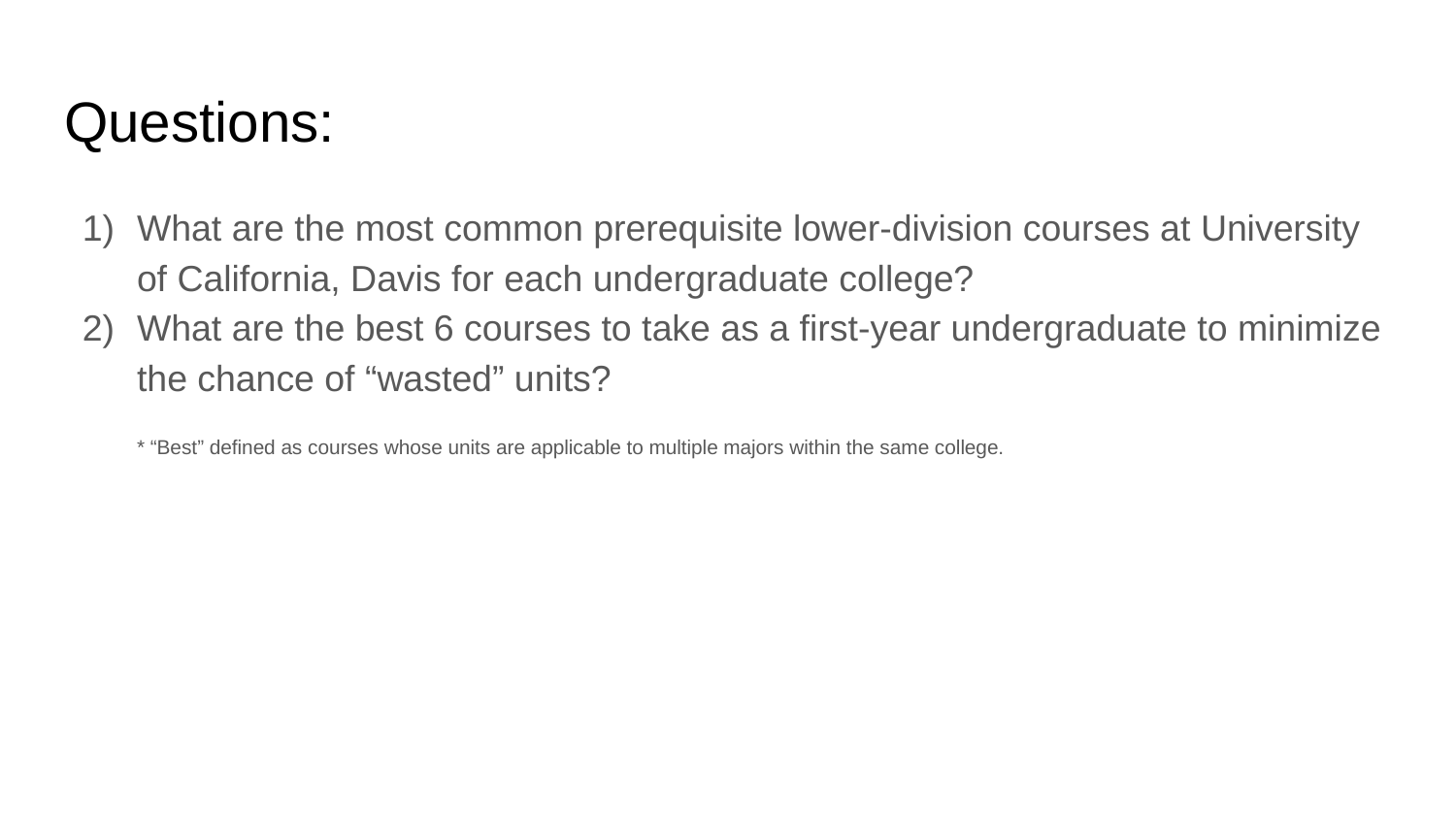

# Questions:
What are the most common prerequisite lower-division courses at University of California, Davis for each undergraduate college?
What are the best 6 courses to take as a first-year undergraduate to minimize the chance of “wasted” units?
* “Best” defined as courses whose units are applicable to multiple majors within the same college.